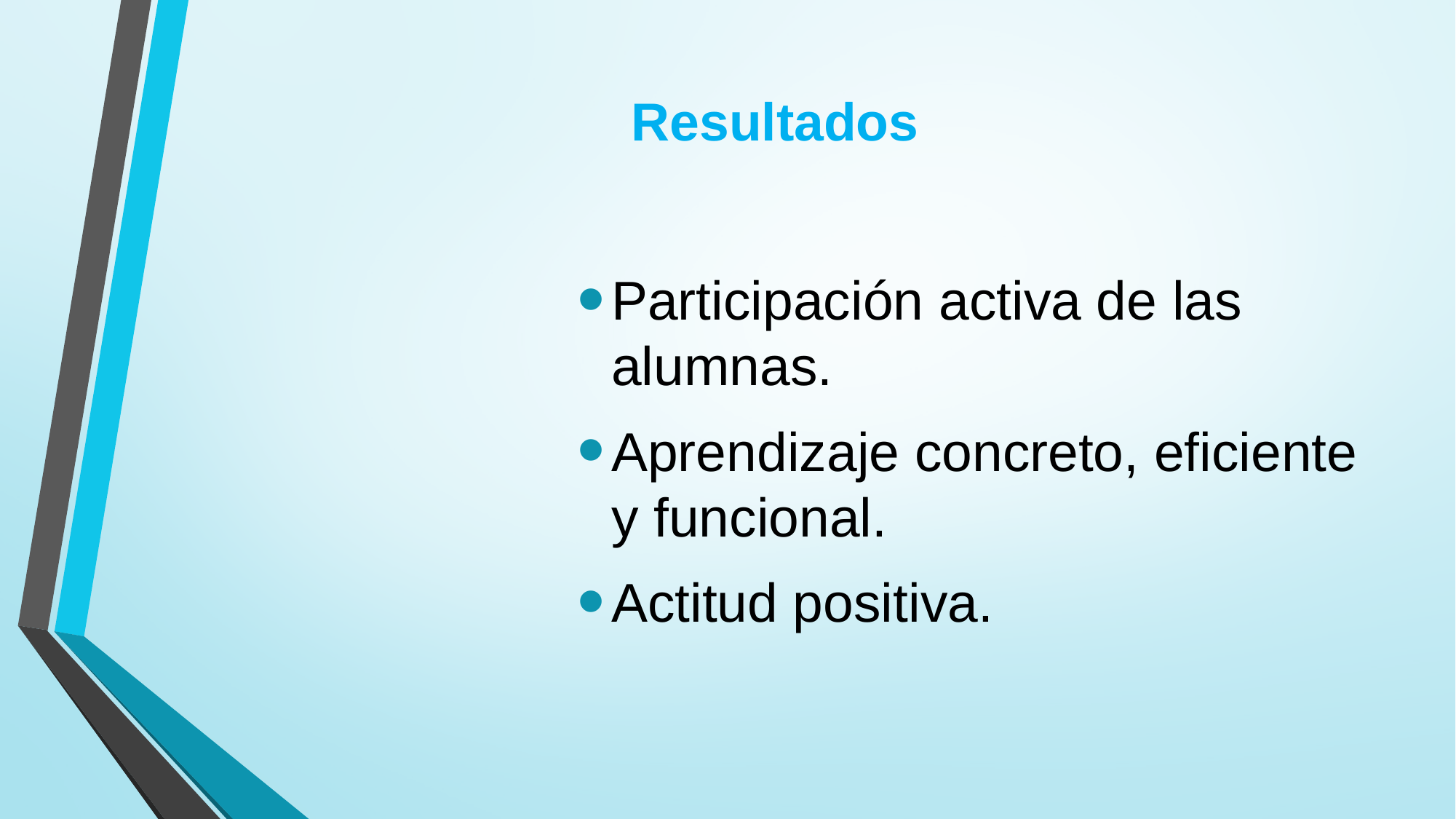

# Resultados
Participación activa de las alumnas.
Aprendizaje concreto, eficiente y funcional.
Actitud positiva.